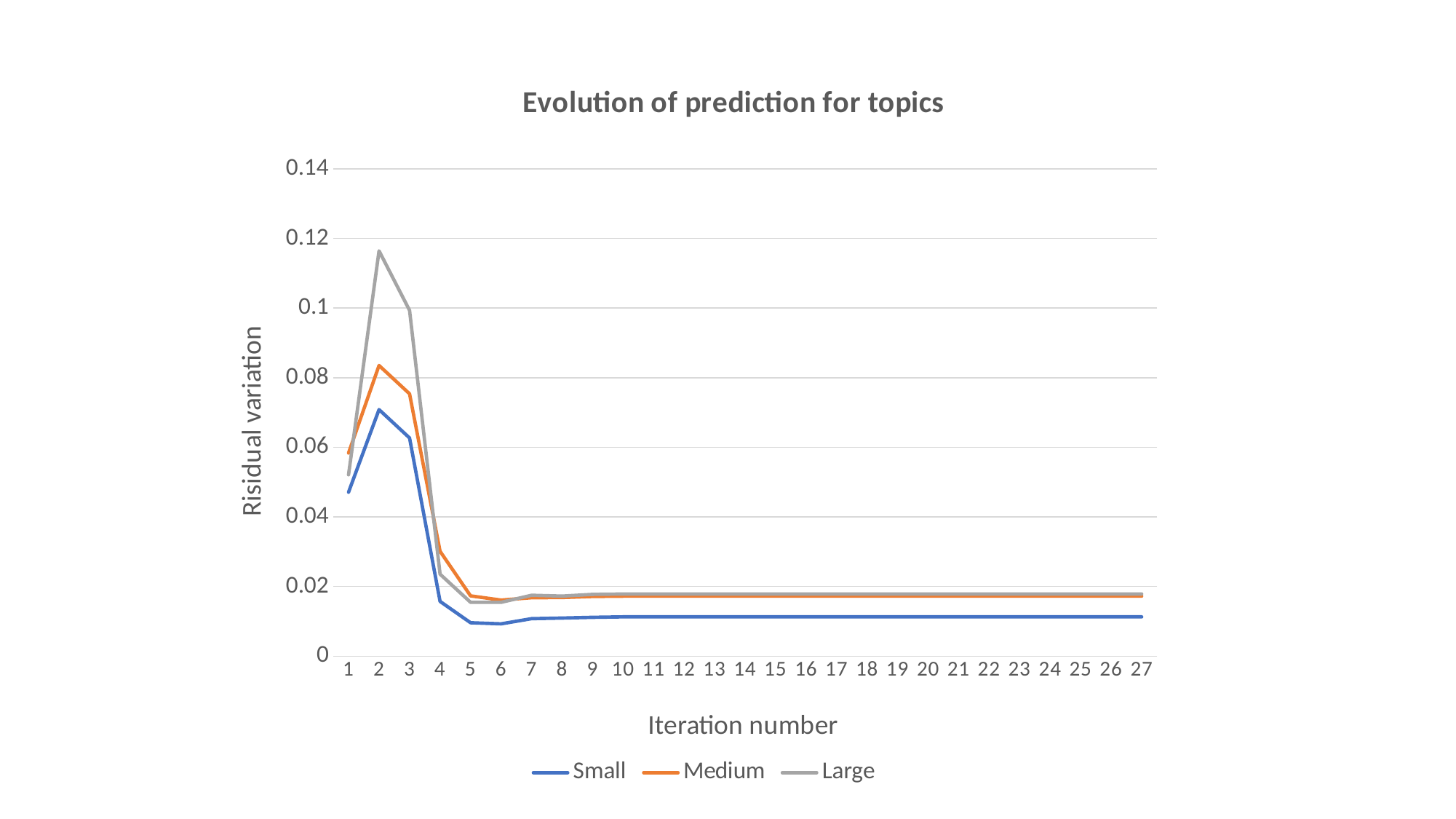

### Chart: Evolution of prediction for topics

| Category | Small | Medium | Large |
|---|---|---|---|